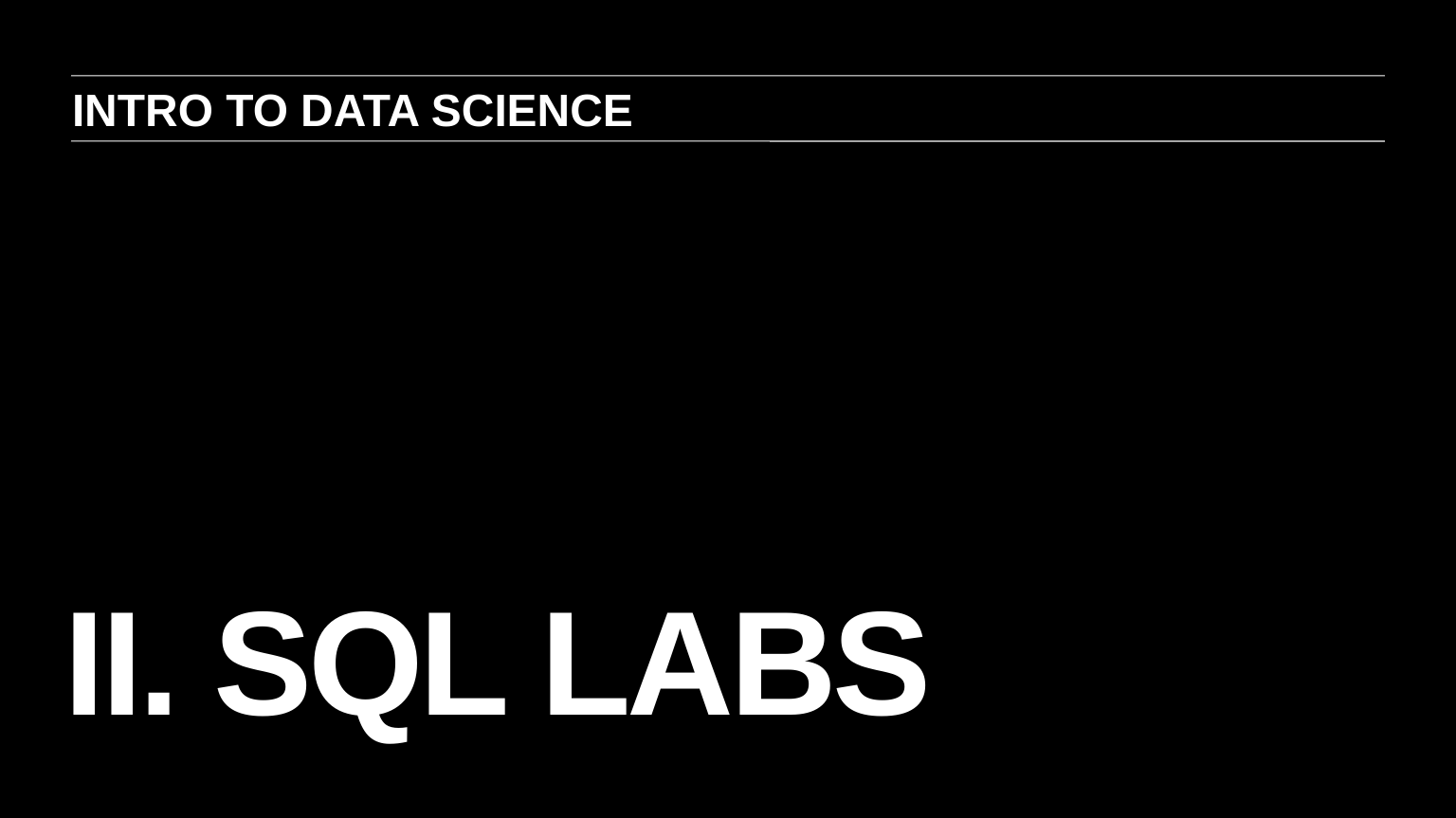

INTRO TO DATA SCIENCE
# II. SQL Labs